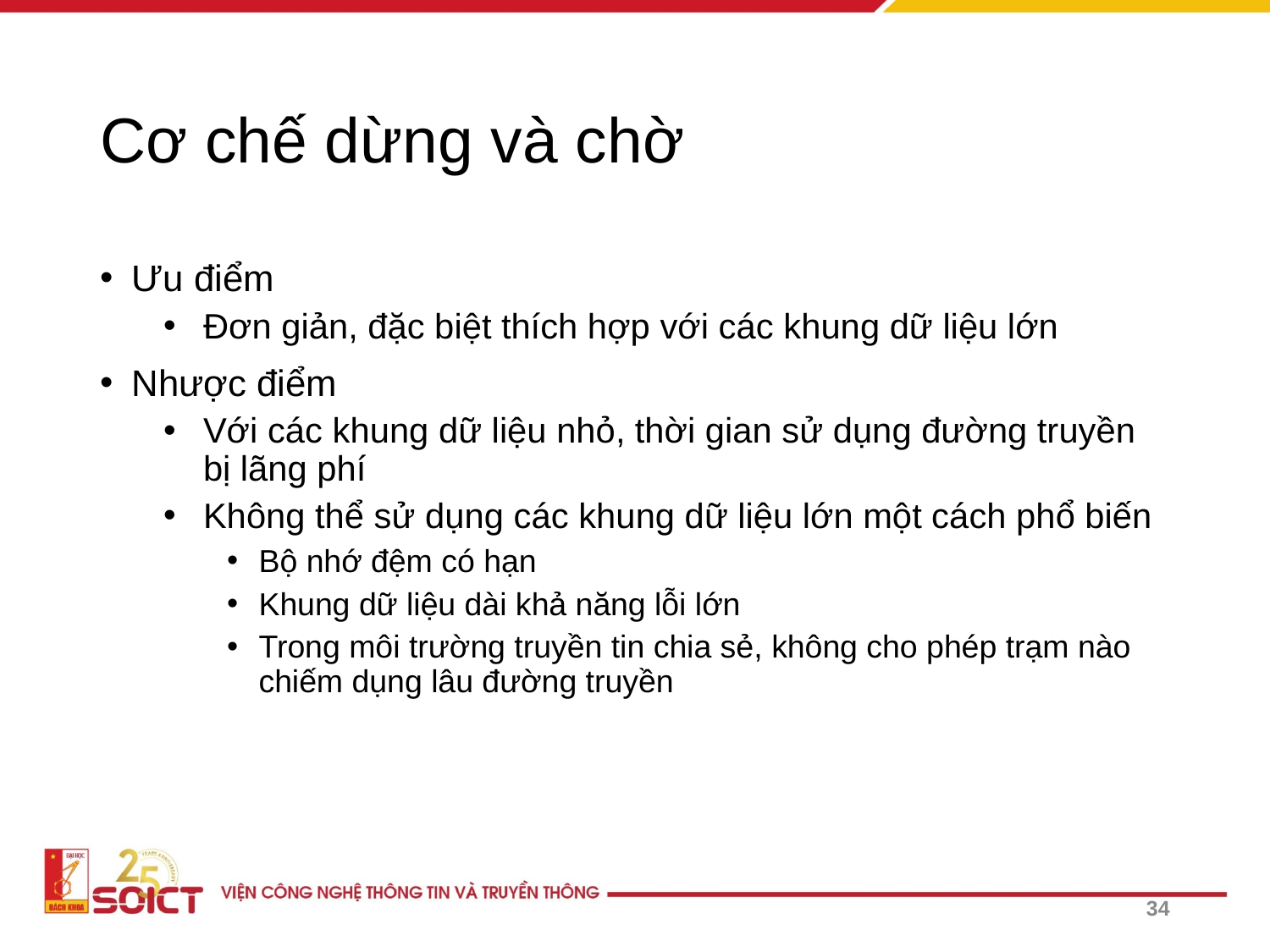

# Cơ chế dừng và chờ
Ưu điểm
Đơn giản, đặc biệt thích hợp với các khung dữ liệu lớn
Nhược điểm
Với các khung dữ liệu nhỏ, thời gian sử dụng đường truyền bị lãng phí
Không thể sử dụng các khung dữ liệu lớn một cách phổ biến
Bộ nhớ đệm có hạn
Khung dữ liệu dài khả năng lỗi lớn
Trong môi trường truyền tin chia sẻ, không cho phép trạm nào chiếm dụng lâu đường truyền
34